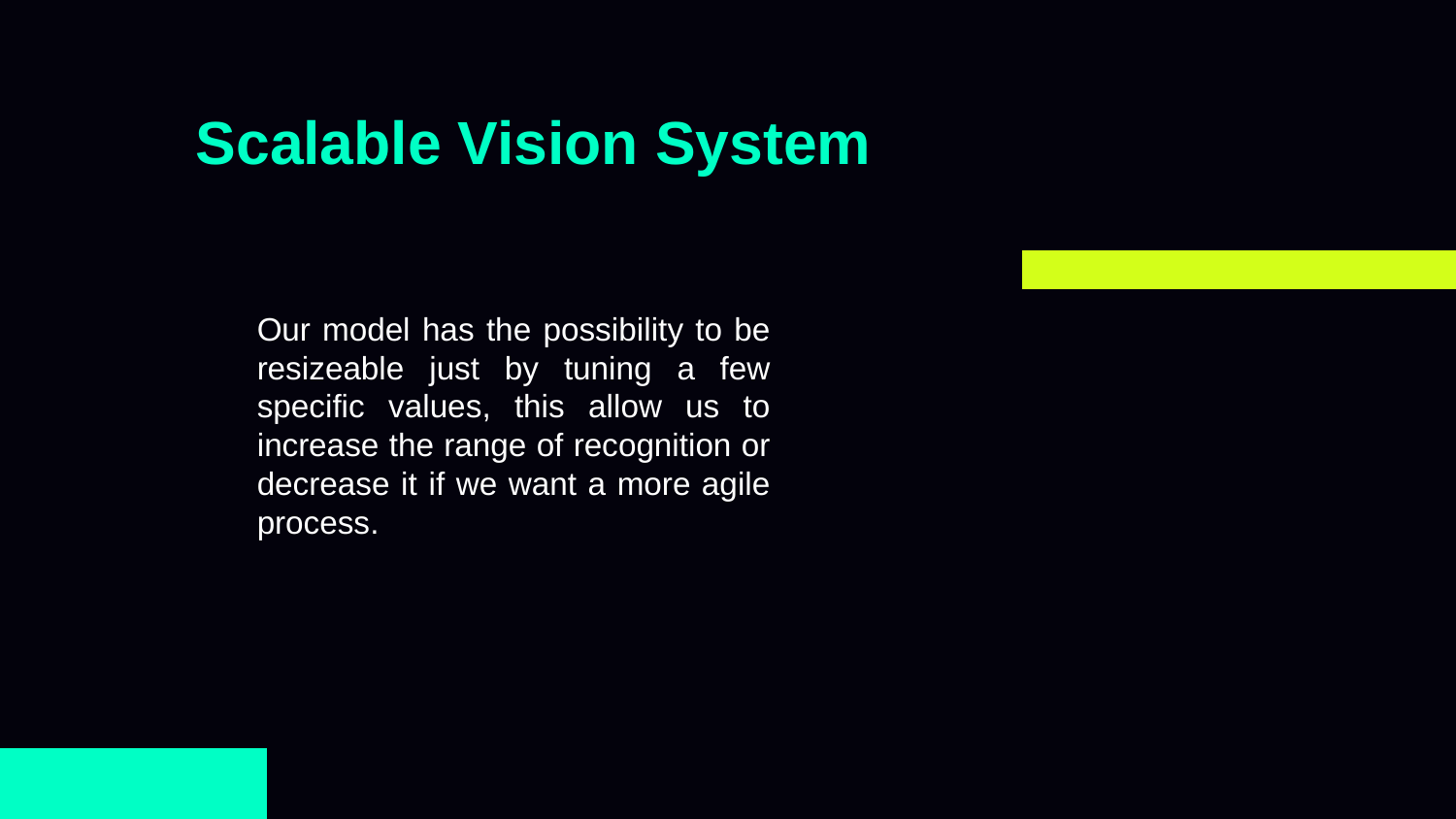

# Scalable Vision System
Our model has the possibility to be resizeable just by tuning a few specific values, this allow us to increase the range of recognition or decrease it if we want a more agile process.